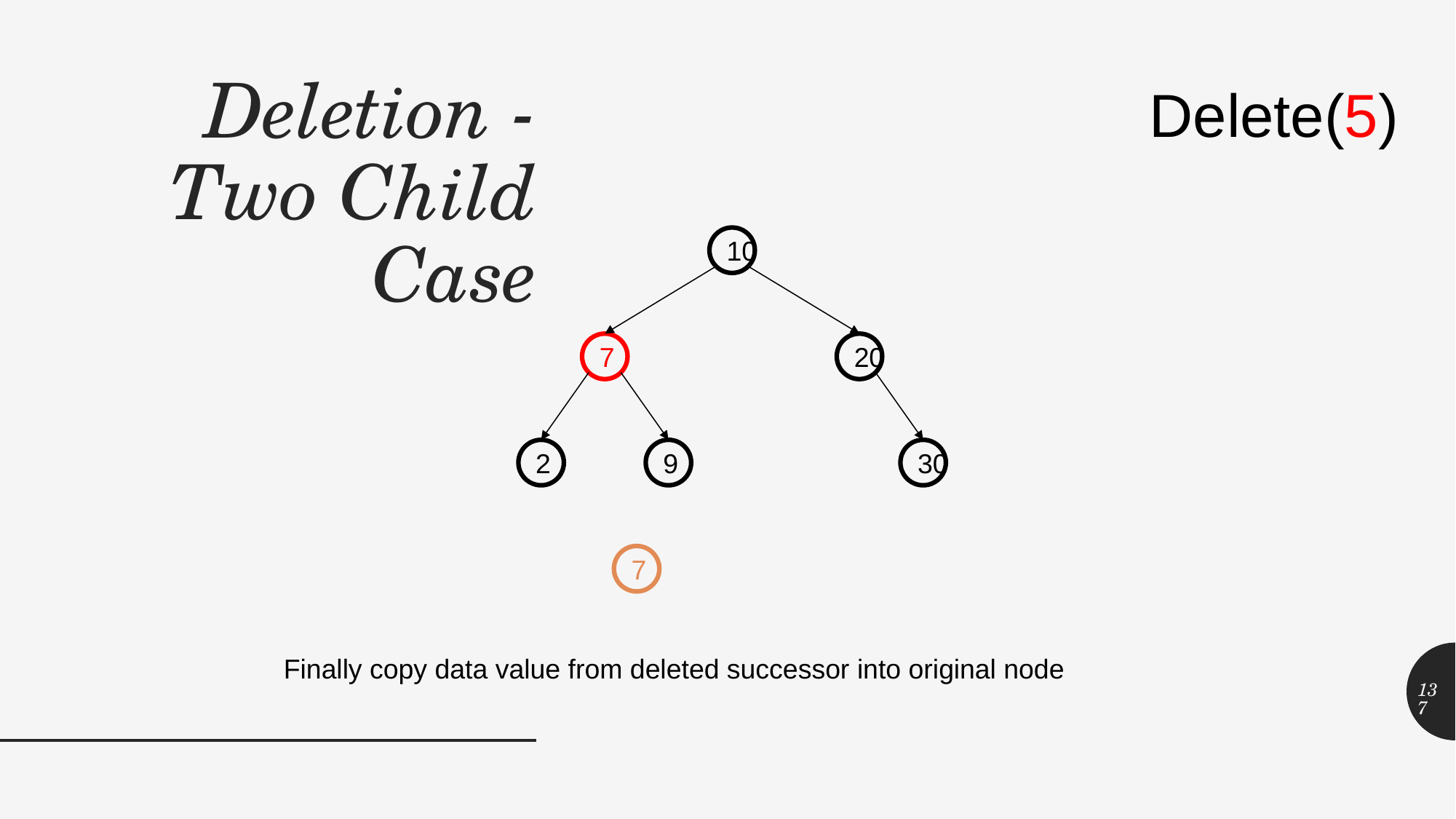

# Deletion - Two Child Case
Delete(5)
10
7
20
2
9
30
7

Finally copy data value from deleted successor into original node
137